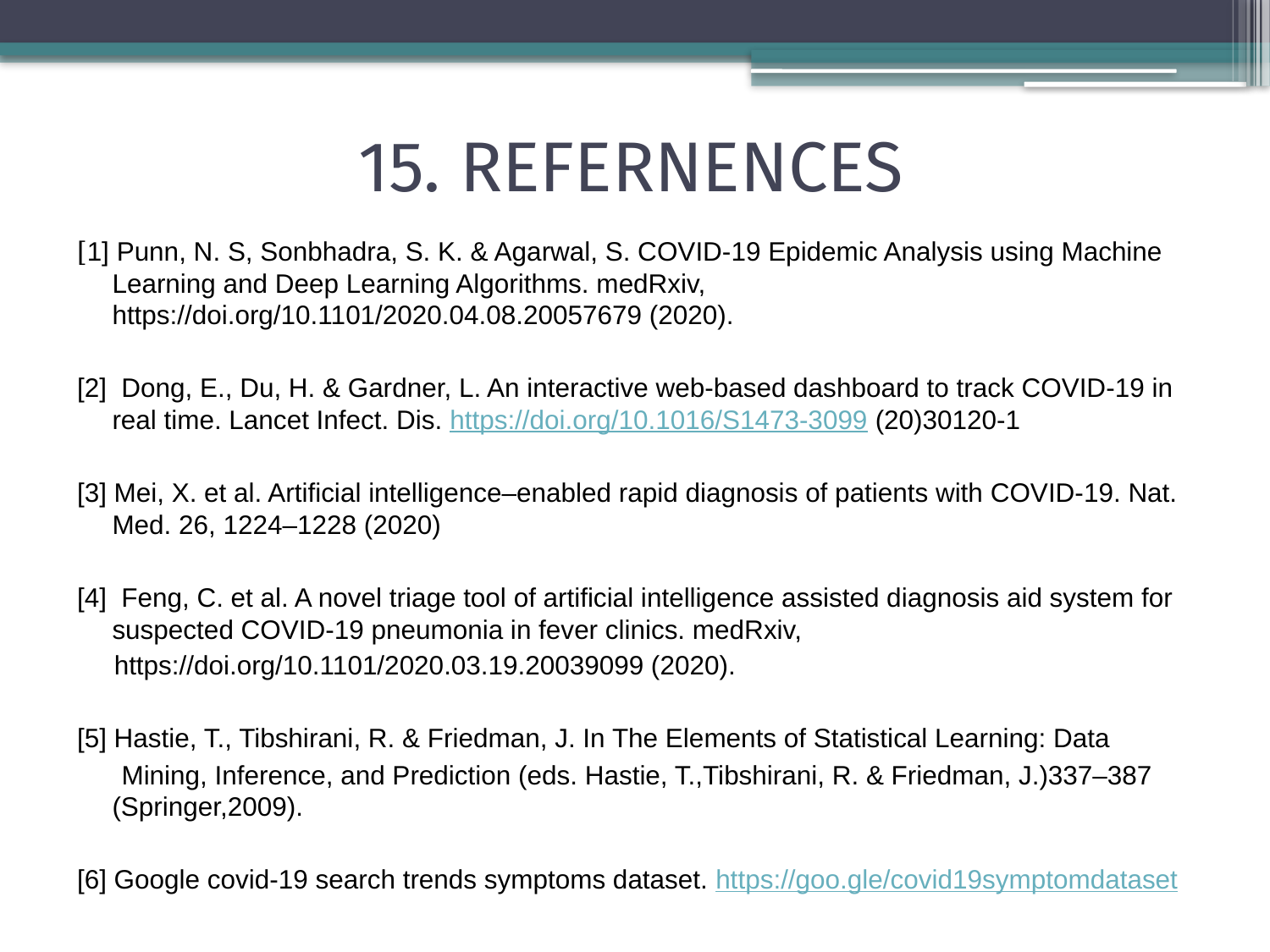

# 15. REFERNENCES
[1] Punn, N. S, Sonbhadra, S. K. & Agarwal, S. COVID-19 Epidemic Analysis using Machine Learning and Deep Learning Algorithms. medRxiv, https://doi.org/10.1101/2020.04.08.20057679 (2020).

[2]  Dong, E., Du, H. & Gardner, L. An interactive web-based dashboard to track COVID-19 in real time. Lancet Infect. Dis. https://doi.org/10.1016/S1473-3099 (20)30120-1

[3] Mei, X. et al. Artificial intelligence–enabled rapid diagnosis of patients with COVID-19. Nat. Med. 26, 1224–1228 (2020)

[4]  Feng, C. et al. A novel triage tool of artificial intelligence assisted diagnosis aid system for suspected COVID-19 pneumonia in fever clinics. medRxiv,
     https://doi.org/10.1101/2020.03.19.20039099 (2020).

[5] Hastie, T., Tibshirani, R. & Friedman, J. In The Elements of Statistical Learning: Data
      Mining, Inference, and Prediction (eds. Hastie, T.,Tibshirani, R. & Friedman, J.)337–387 (Springer,2009).

[6] Google covid-19 search trends symptoms dataset. https://goo.gle/covid19symptomdataset